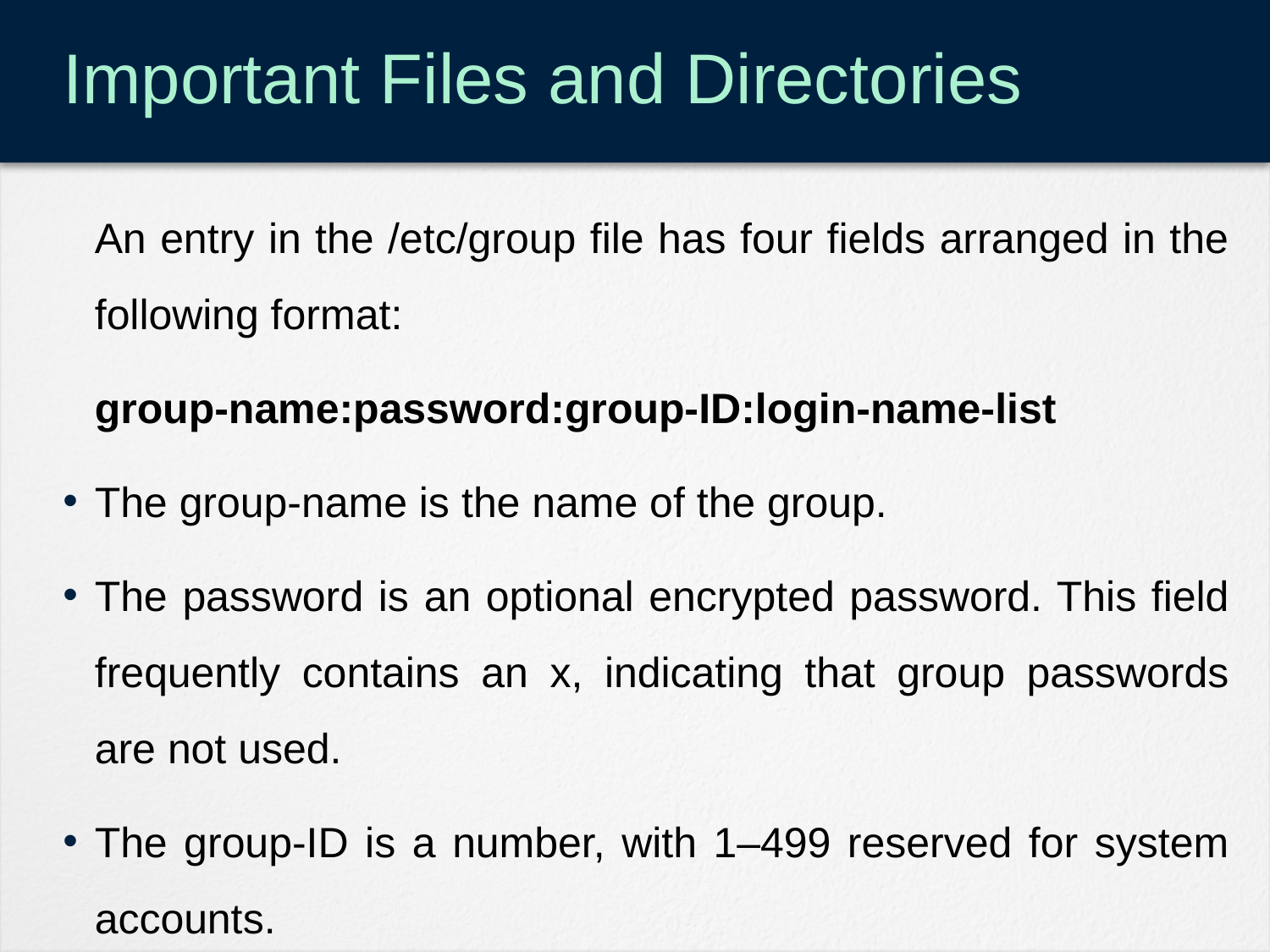

# Important Files and Directories
	An entry in the /etc/group file has four fields arranged in the following format:
	group-name:password:group-ID:login-name-list
The group-name is the name of the group.
The password is an optional encrypted password. This field frequently contains an x, indicating that group passwords are not used.
The group-ID is a number, with 1–499 reserved for system accounts.

The login-name-list is a comma-separated list of users who belong to the group.